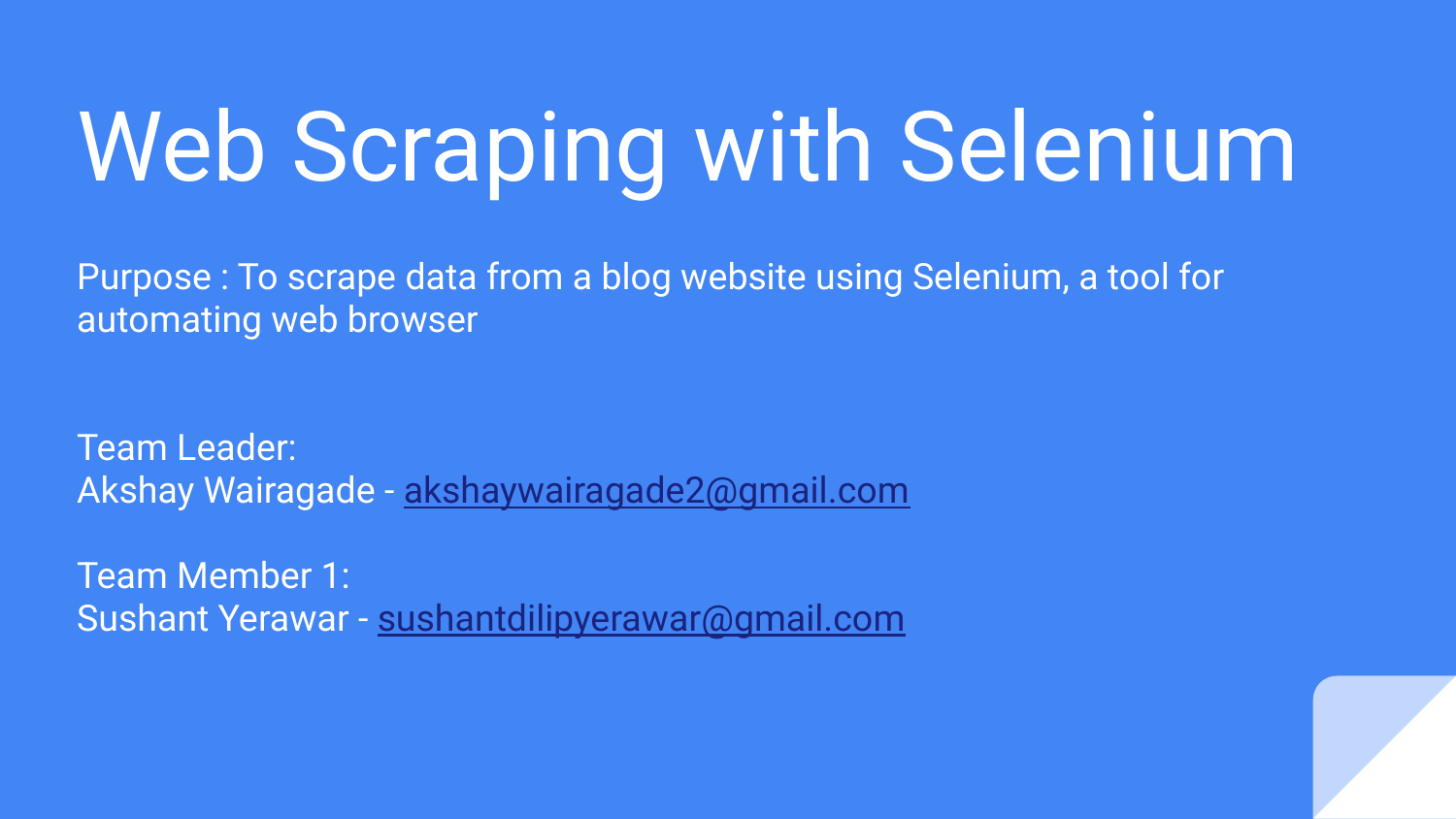

# Web Scraping with Selenium
Purpose : To scrape data from a blog website using Selenium, a tool for automating web browser

Team Leader:
Akshay Wairagade - akshaywairagade2@gmail.com

Team Member 1:
Sushant Yerawar - sushantdilipyerawar@gmail.com